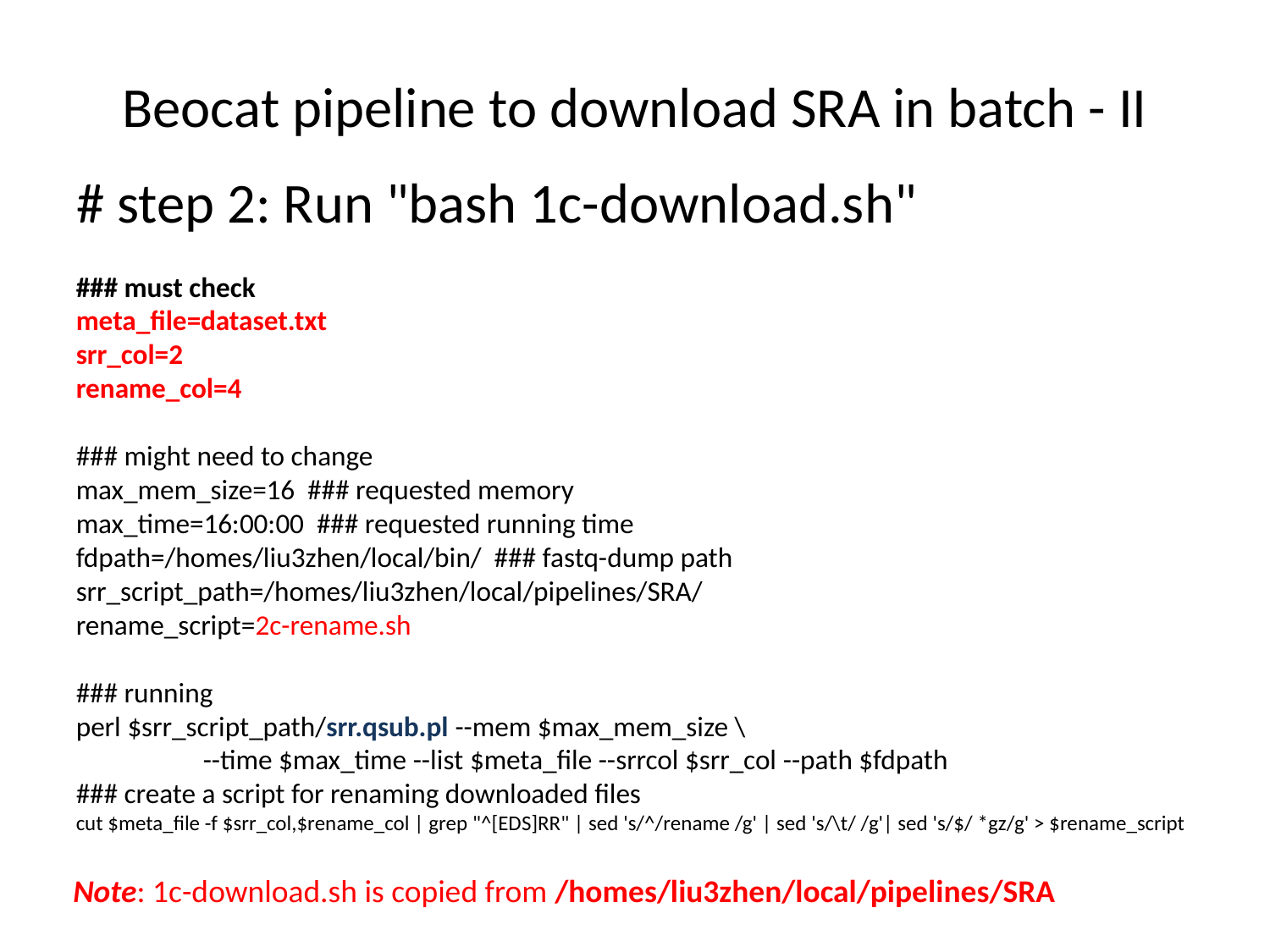

# Beocat pipeline to download SRA in batch - II
# step 2: Run "bash 1c-download.sh"
### must check
meta_file=dataset.txt
srr_col=2
rename_col=4

### might need to change
max_mem_size=16  ### requested memory
max_time=16:00:00  ### requested running time
fdpath=/homes/liu3zhen/local/bin/  ### fastq-dump path
srr_script_path=/homes/liu3zhen/local/pipelines/SRA/
rename_script=2c-rename.sh

### running
perl $srr_script_path/srr.qsub.pl --mem $max_mem_size \
	--time $max_time --list $meta_file --srrcol $srr_col --path $fdpath
### create a script for renaming downloaded files
cut $meta_file -f $srr_col,$rename_col | grep "^[EDS]RR" | sed 's/^/rename /g' | sed 's/\t/ /g'| sed 's/$/ *gz/g' > $rename_script
Note: 1c-download.sh is copied from /homes/liu3zhen/local/pipelines/SRA